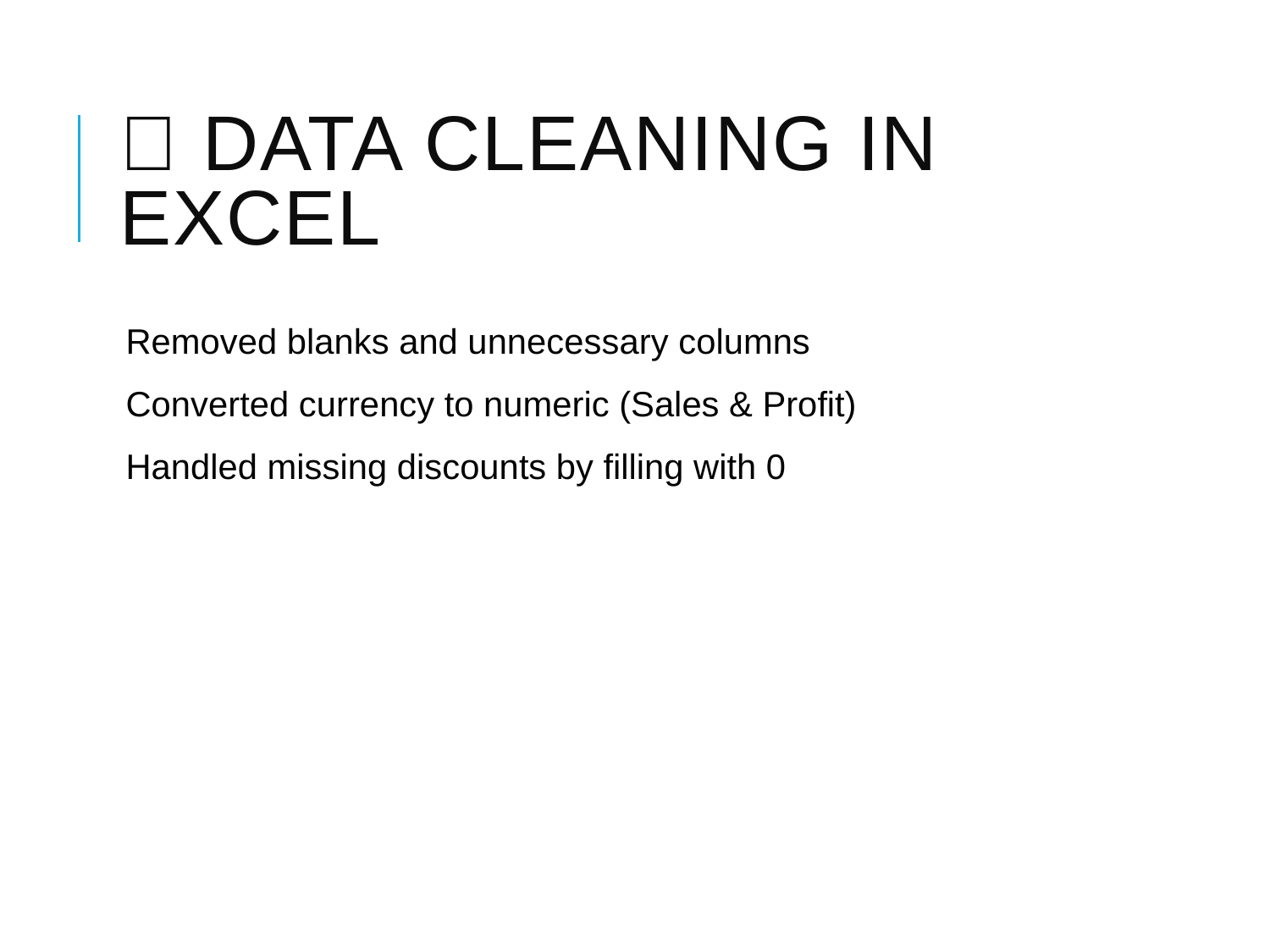

# 🧹 Data Cleaning in Excel
Removed blanks and unnecessary columns
Converted currency to numeric (Sales & Profit)
Handled missing discounts by filling with 0